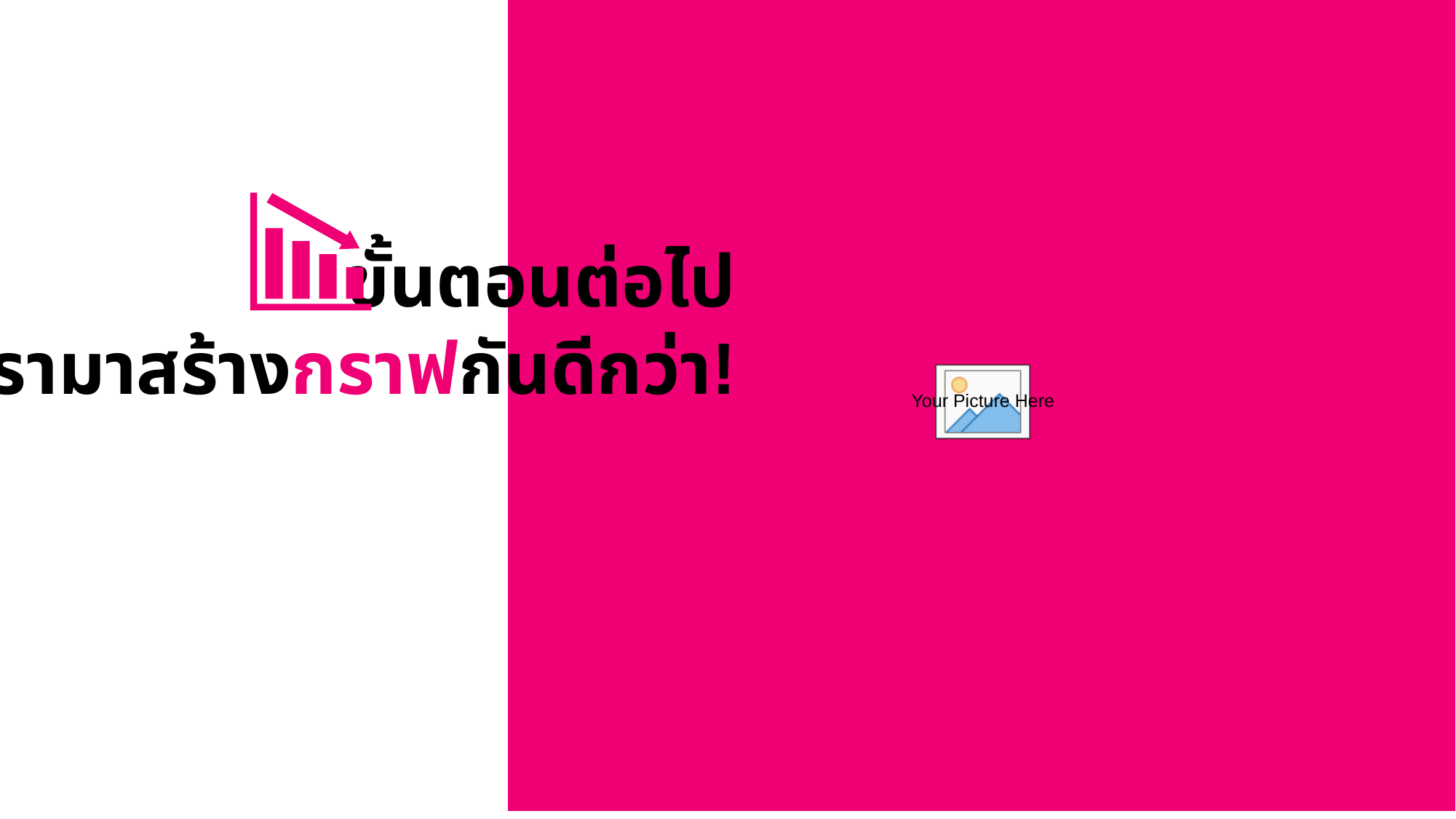

ขั้นตอนต่อไป
เรามาสร้างกราฟกันดีกว่า!